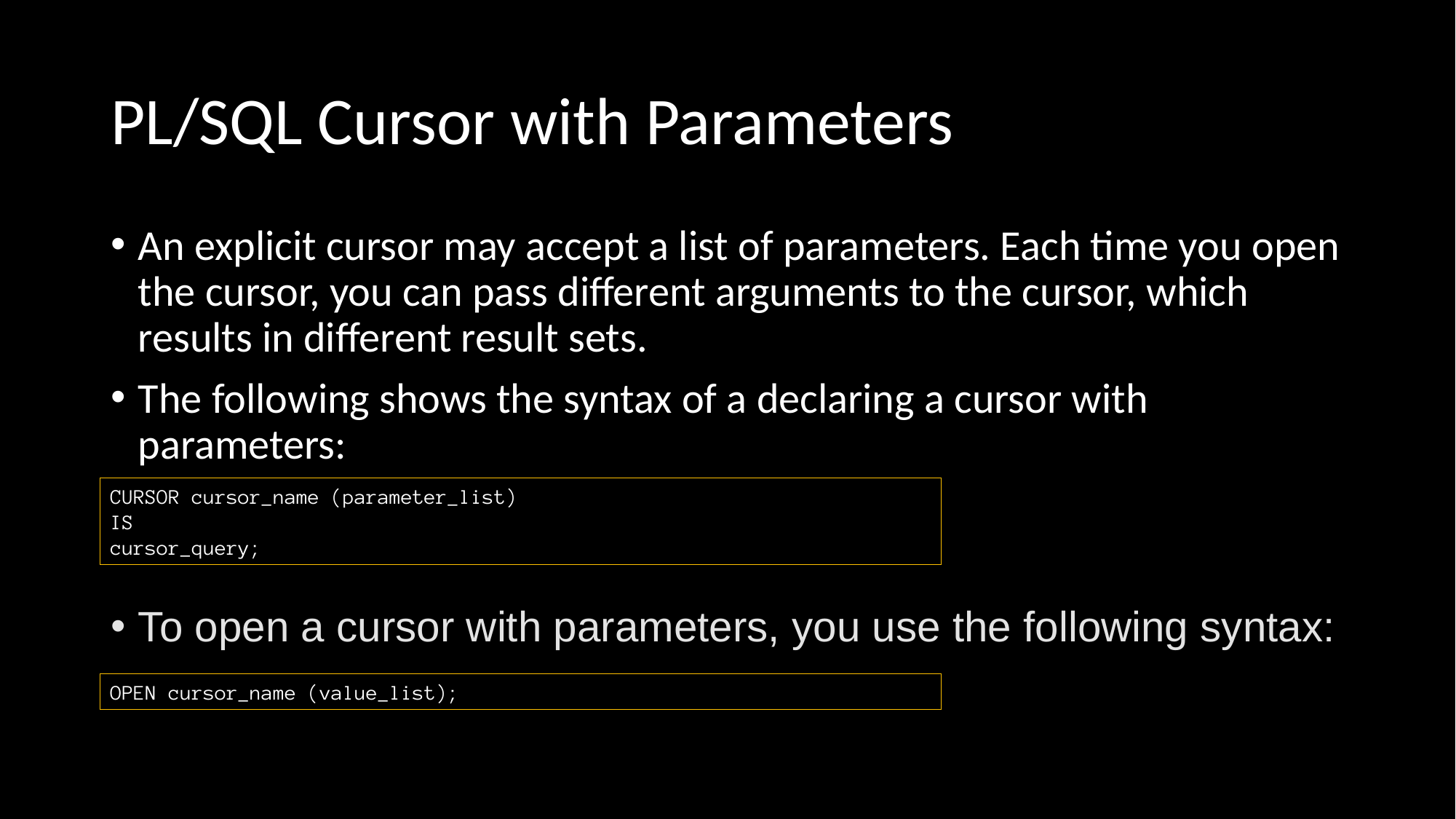

# PL/SQL Cursor with Parameters
An explicit cursor may accept a list of parameters. Each time you open the cursor, you can pass different arguments to the cursor, which results in different result sets.
The following shows the syntax of a declaring a cursor with parameters:

To open a cursor with parameters, you use the following syntax:
CURSOR cursor_name (parameter_list)
IS
cursor_query;
OPEN cursor_name (value_list);